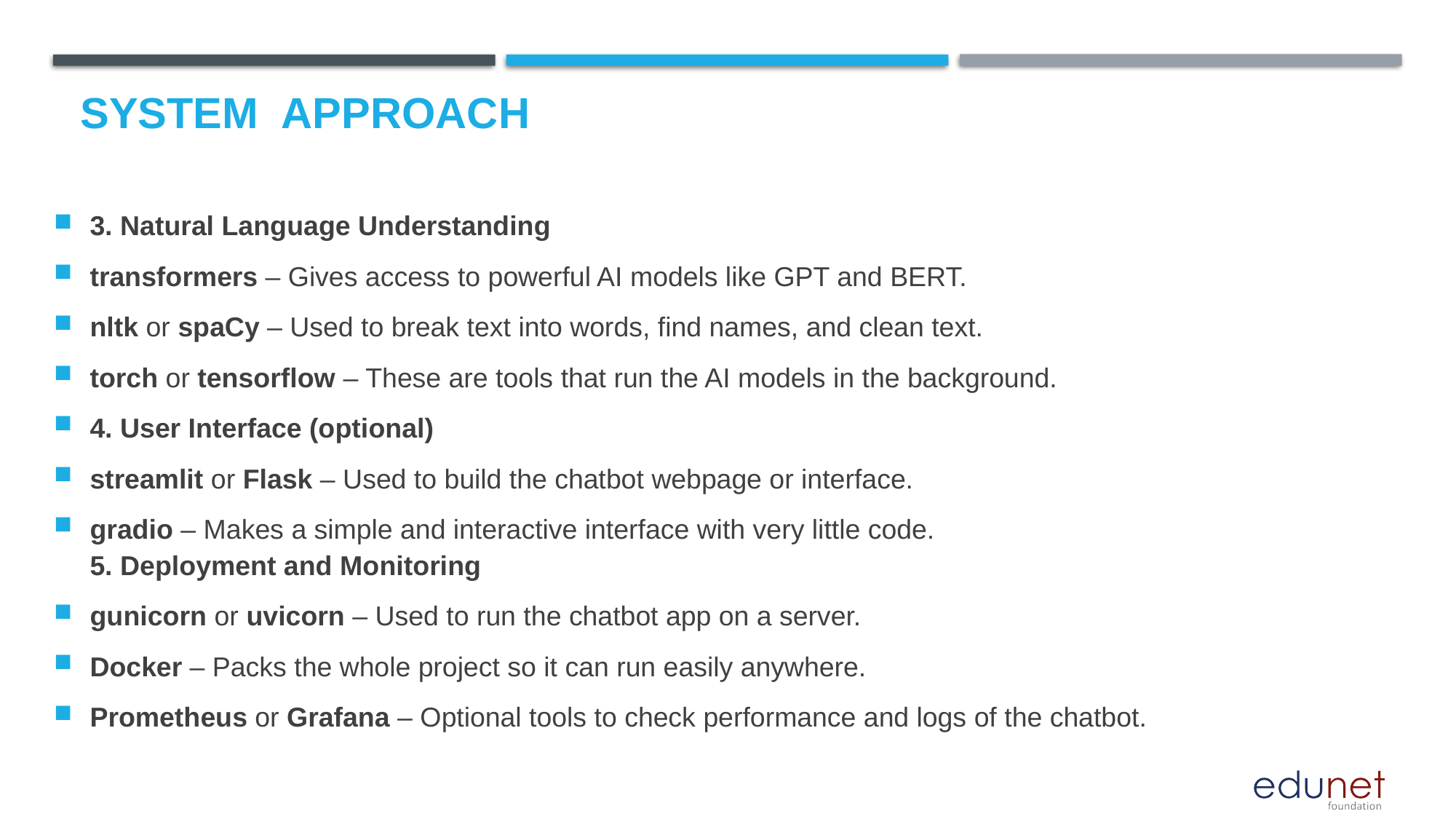

# System  Approach
3. Natural Language Understanding
transformers – Gives access to powerful AI models like GPT and BERT.
nltk or spaCy – Used to break text into words, find names, and clean text.
torch or tensorflow – These are tools that run the AI models in the background.
4. User Interface (optional)
streamlit or Flask – Used to build the chatbot webpage or interface.
gradio – Makes a simple and interactive interface with very little code.
5. Deployment and Monitoring
gunicorn or uvicorn – Used to run the chatbot app on a server.
Docker – Packs the whole project so it can run easily anywhere.
Prometheus or Grafana – Optional tools to check performance and logs of the chatbot.